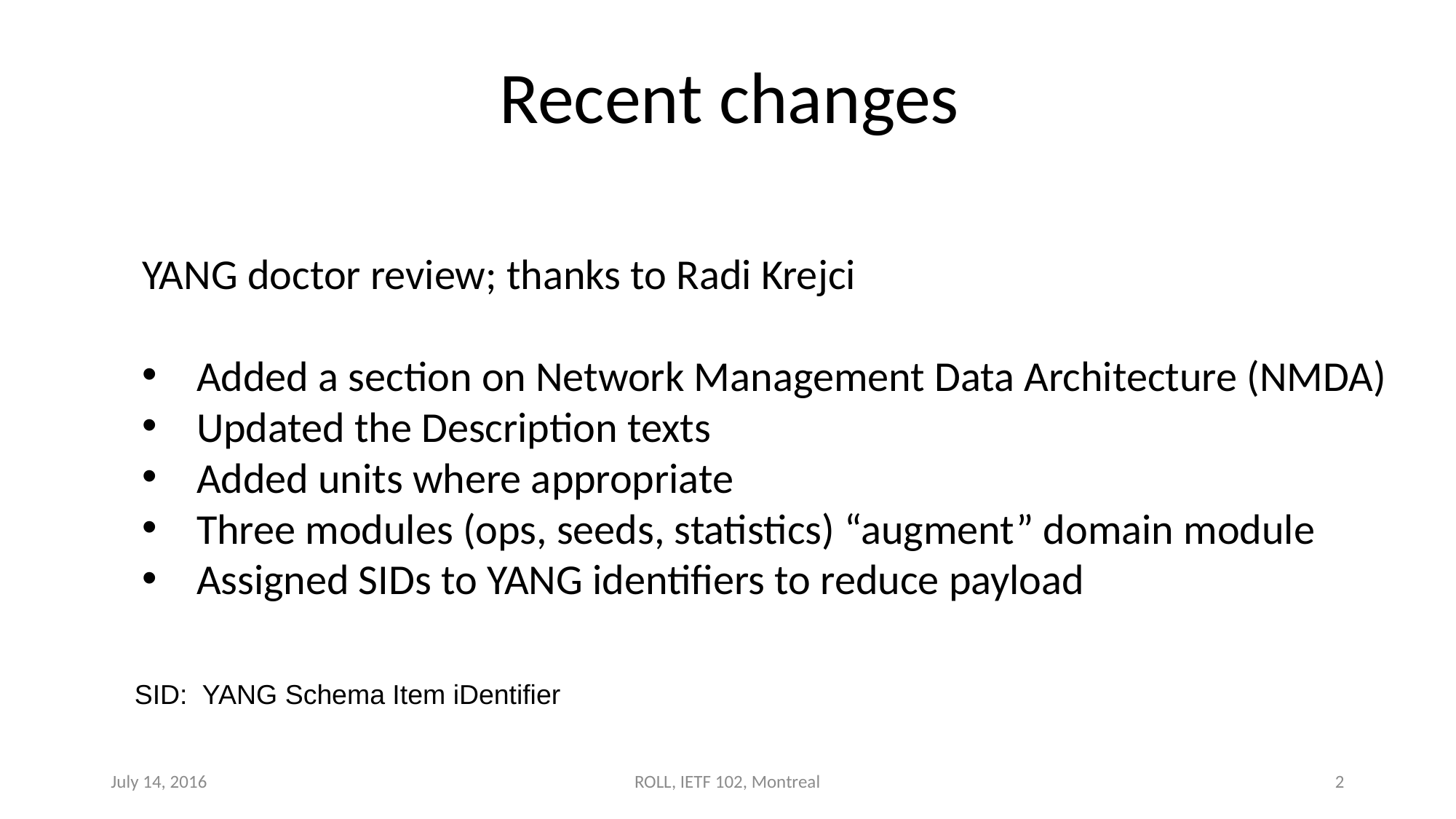

Recent changes
YANG doctor review; thanks to Radi Krejci

Added a section on Network Management Data Architecture (NMDA)
Updated the Description texts
Added units where appropriate
Three modules (ops, seeds, statistics) “augment” domain module
Assigned SIDs to YANG identifiers to reduce payload
SID:  YANG Schema Item iDentifier
July 14, 2016
ROLL, IETF 102, Montreal
2